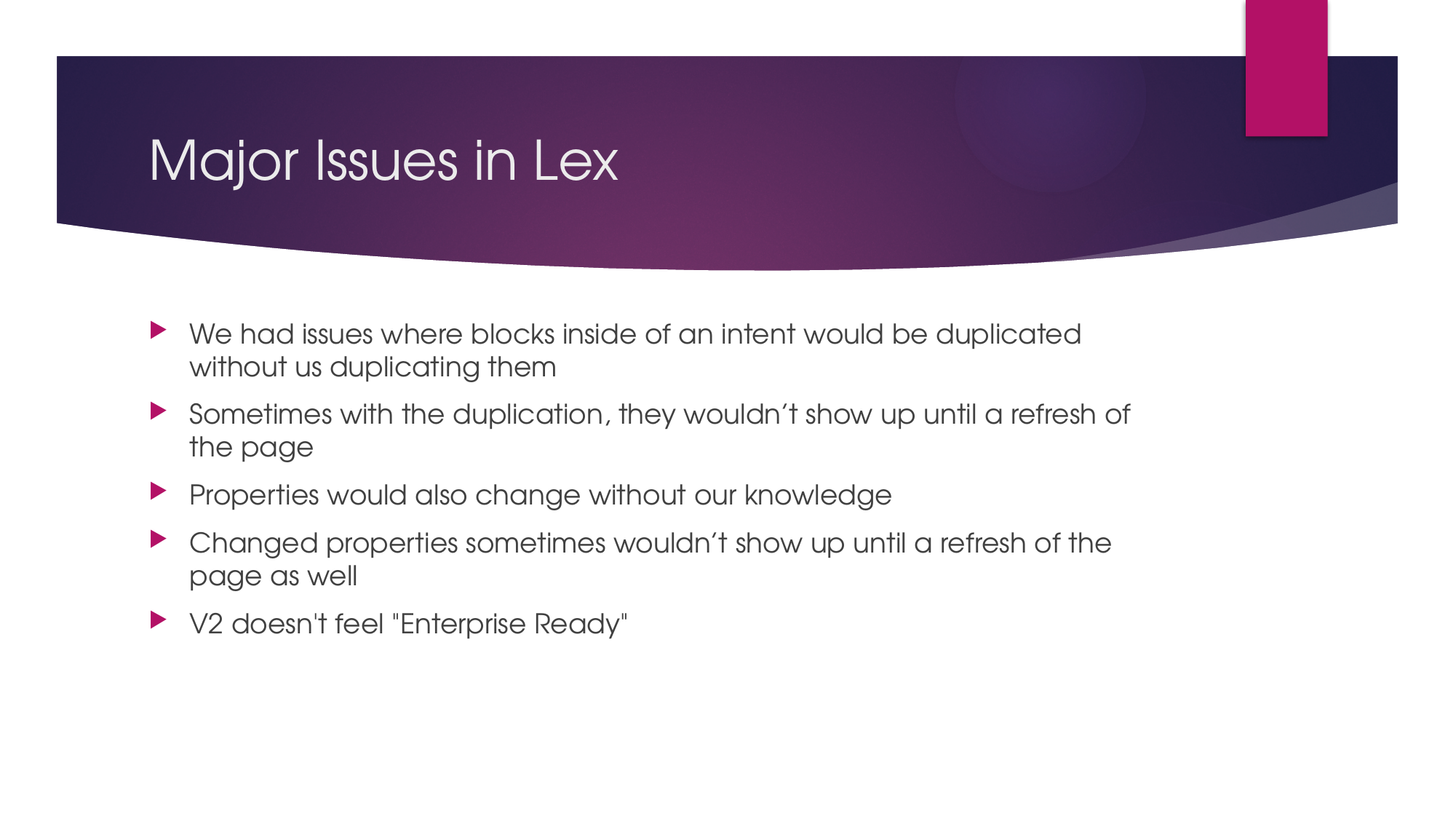

# Major Issues in Lex
We had issues where blocks inside of an intent would be duplicated without us duplicating them
Sometimes with the duplication, they wouldn’t show up until a refresh of the page
Properties would also change without our knowledge
Changed properties sometimes wouldn’t show up until a refresh of the page as well
V2 doesn't feel "Enterprise Ready"